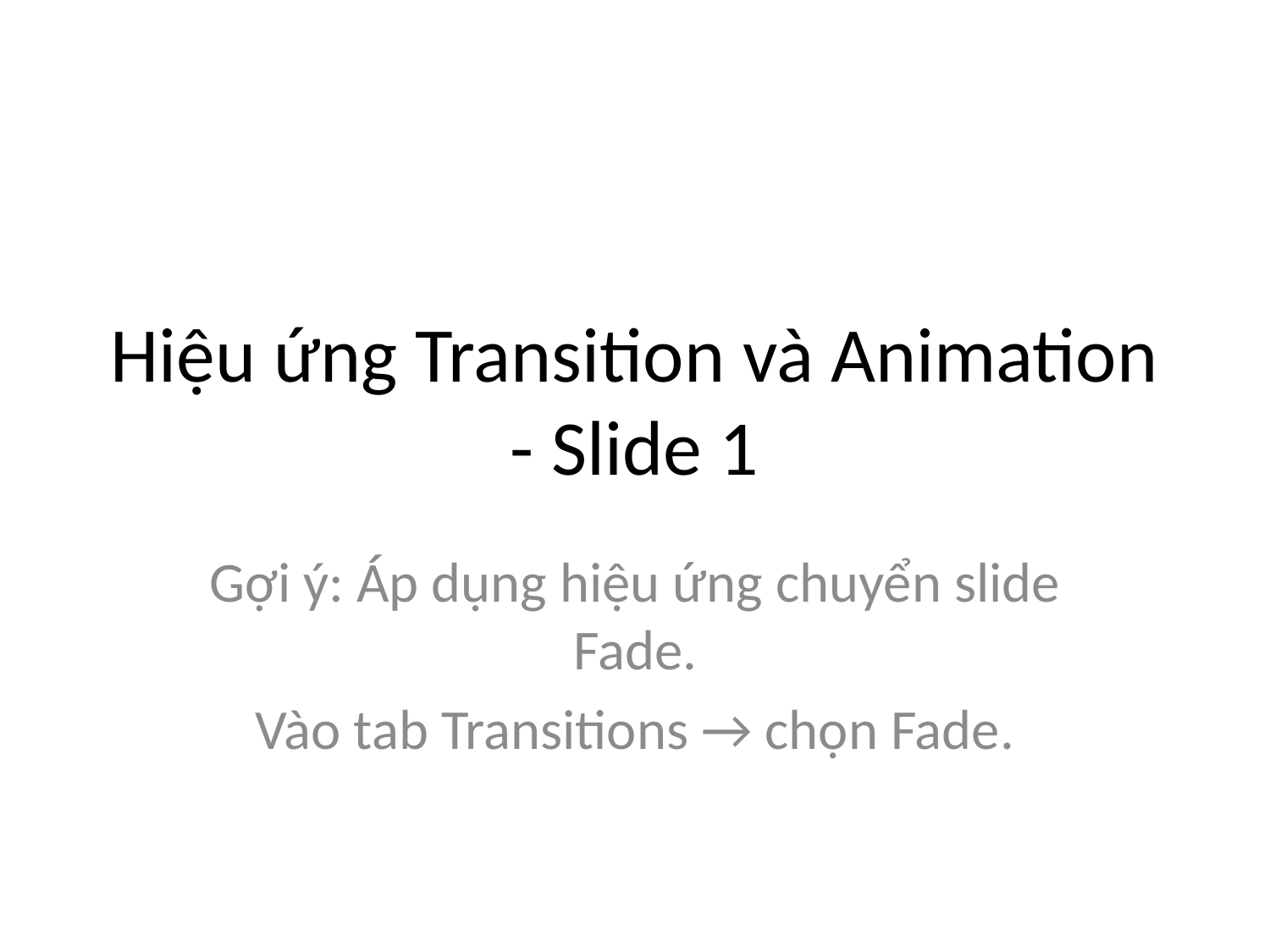

# Hiệu ứng Transition và Animation - Slide 1
Gợi ý: Áp dụng hiệu ứng chuyển slide Fade.
Vào tab Transitions → chọn Fade.